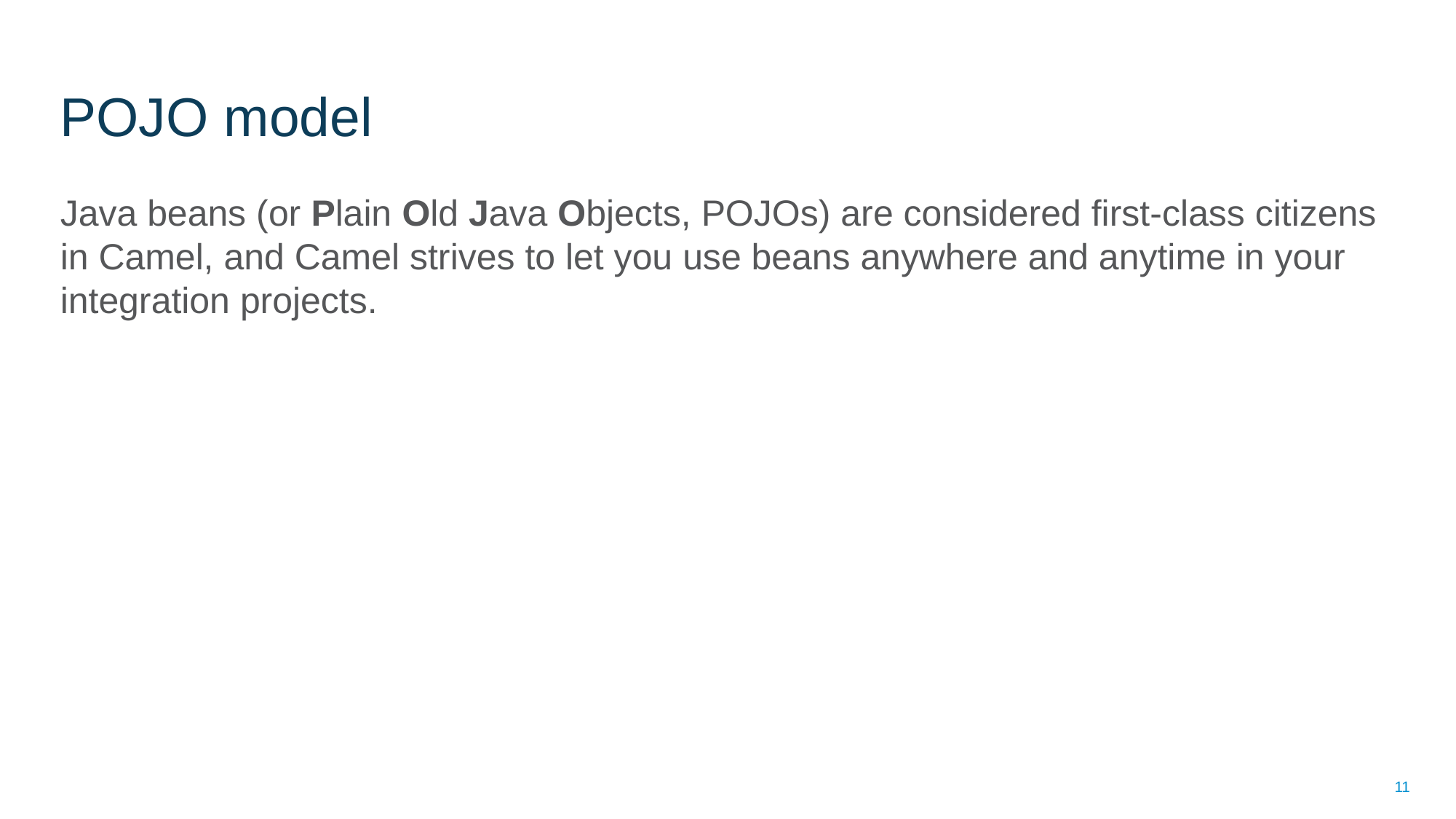

# POJO model
Java beans (or Plain Old Java Objects, POJOs) are considered first-class citizens in Camel, and Camel strives to let you use beans anywhere and anytime in your integration projects.